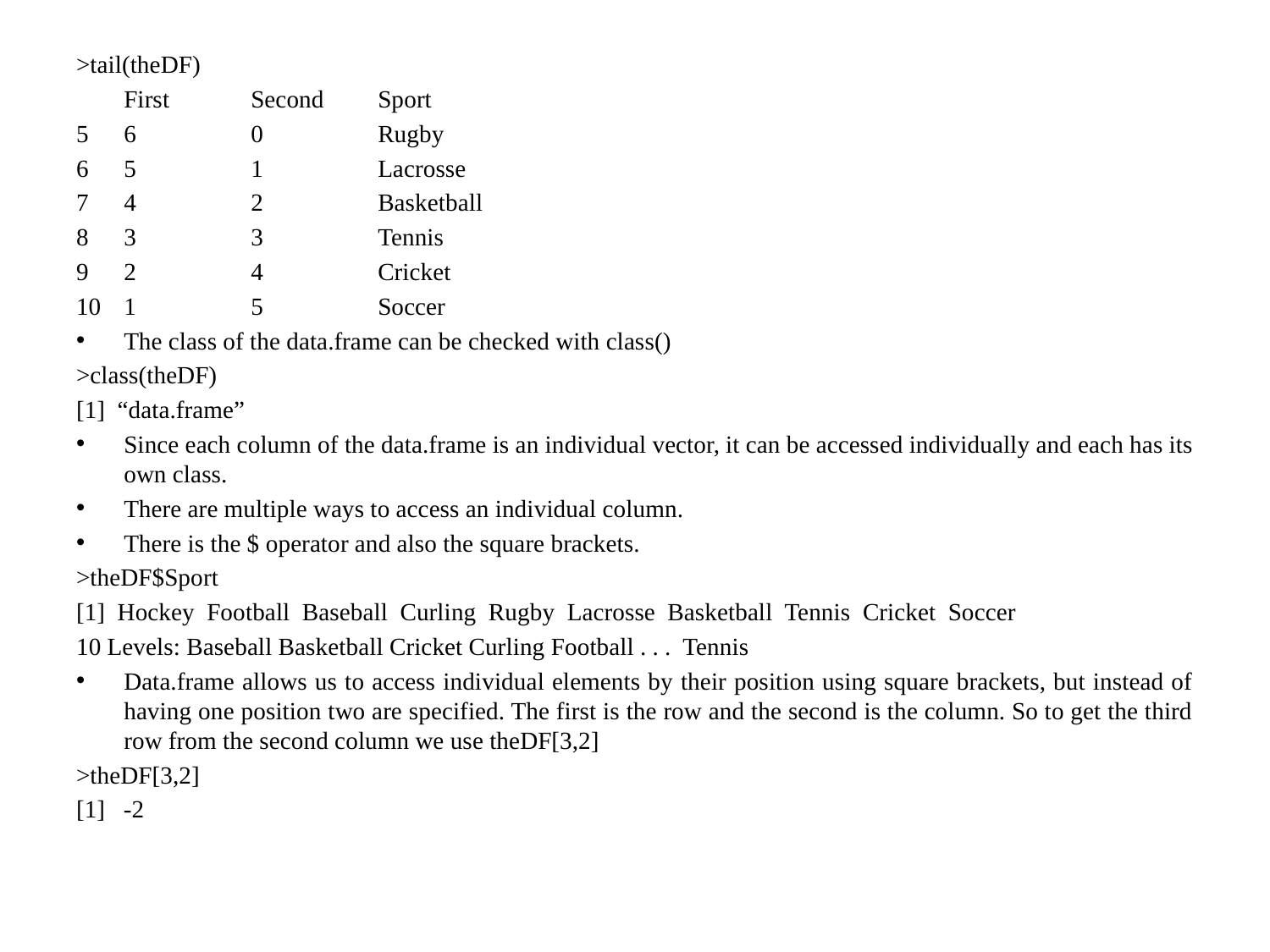

>tail(theDF)
	First	Second	Sport
6	0	Rugby
5	1	Lacrosse
4	2	Basketball
3	3	Tennis
2	4	Cricket
1	5	Soccer
The class of the data.frame can be checked with class()
>class(theDF)
[1]  “data.frame”
Since each column of the data.frame is an individual vector, it can be accessed individually and each has its own class.
There are multiple ways to access an individual column.
There is the $ operator and also the square brackets.
>theDF$Sport
[1]  Hockey  Football  Baseball  Curling  Rugby  Lacrosse  Basketball  Tennis  Cricket  Soccer
10 Levels: Baseball Basketball Cricket Curling Football . . .  Tennis
Data.frame allows us to access individual elements by their position using square brackets, but instead of having one position two are specified. The first is the row and the second is the column. So to get the third row from the second column we use theDF[3,2]
>theDF[3,2]
[1]   -2